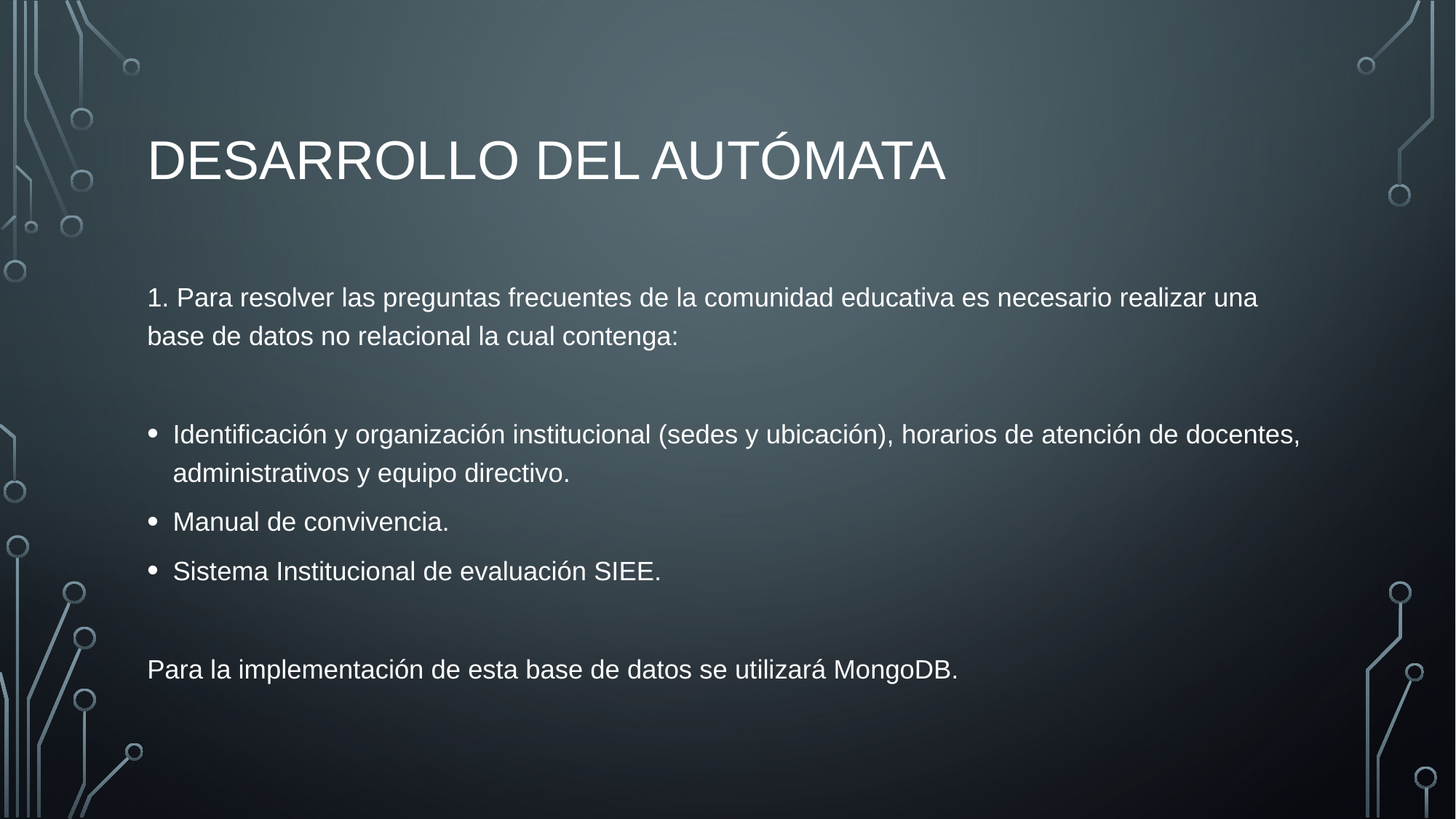

# Desarrollo del Autómata
1. Para resolver las preguntas frecuentes de la comunidad educativa es necesario realizar una base de datos no relacional la cual contenga:

Identificación y organización institucional (sedes y ubicación), horarios de atención de docentes, administrativos y equipo directivo.
Manual de convivencia.
Sistema Institucional de evaluación SIEE.

Para la implementación de esta base de datos se utilizará MongoDB.